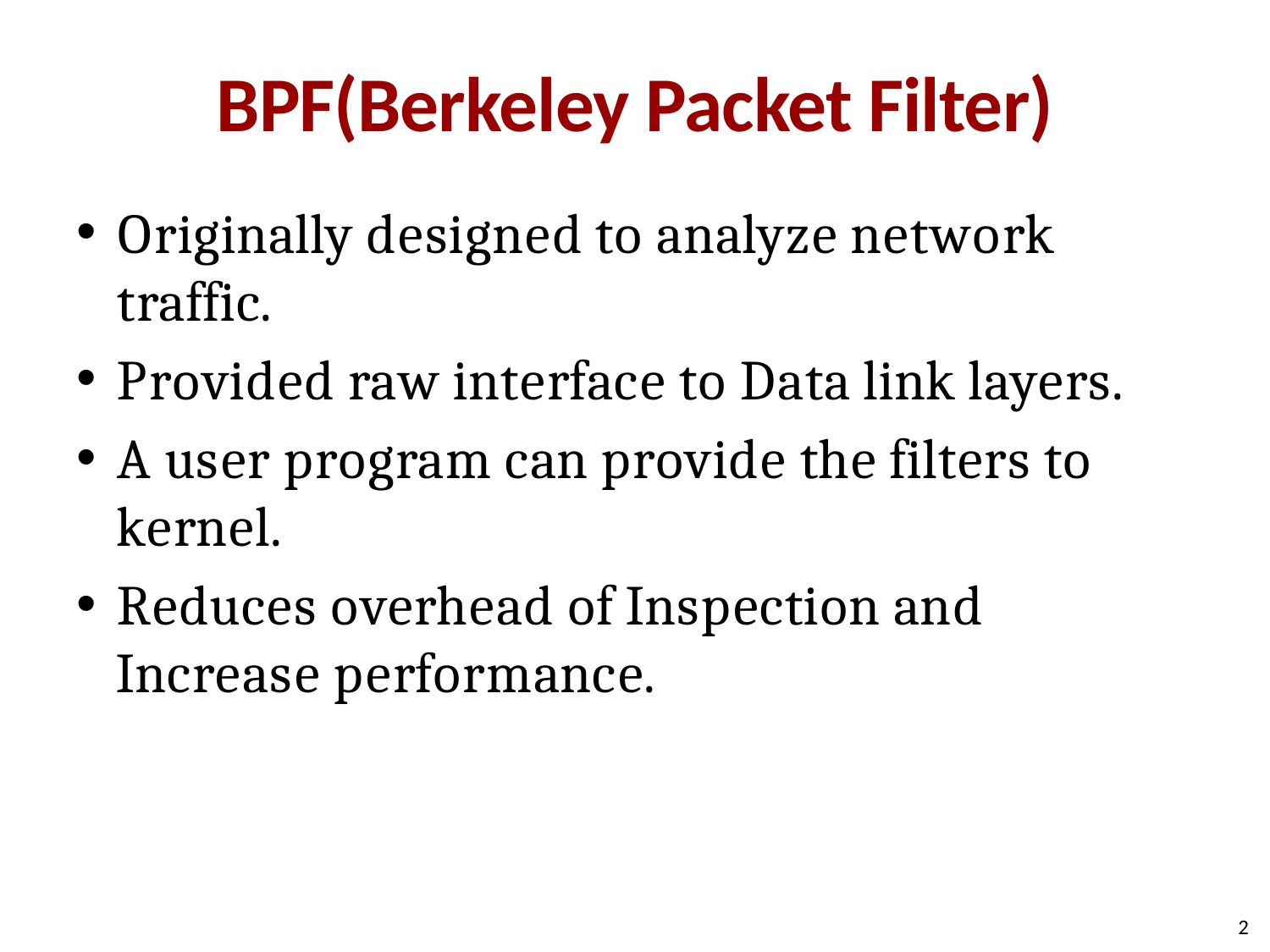

# BPF(Berkeley Packet Filter)
Originally designed to analyze network traffic.
Provided raw interface to Data link layers.
A user program can provide the filters to kernel.
Reduces overhead of Inspection and Increase performance.
2